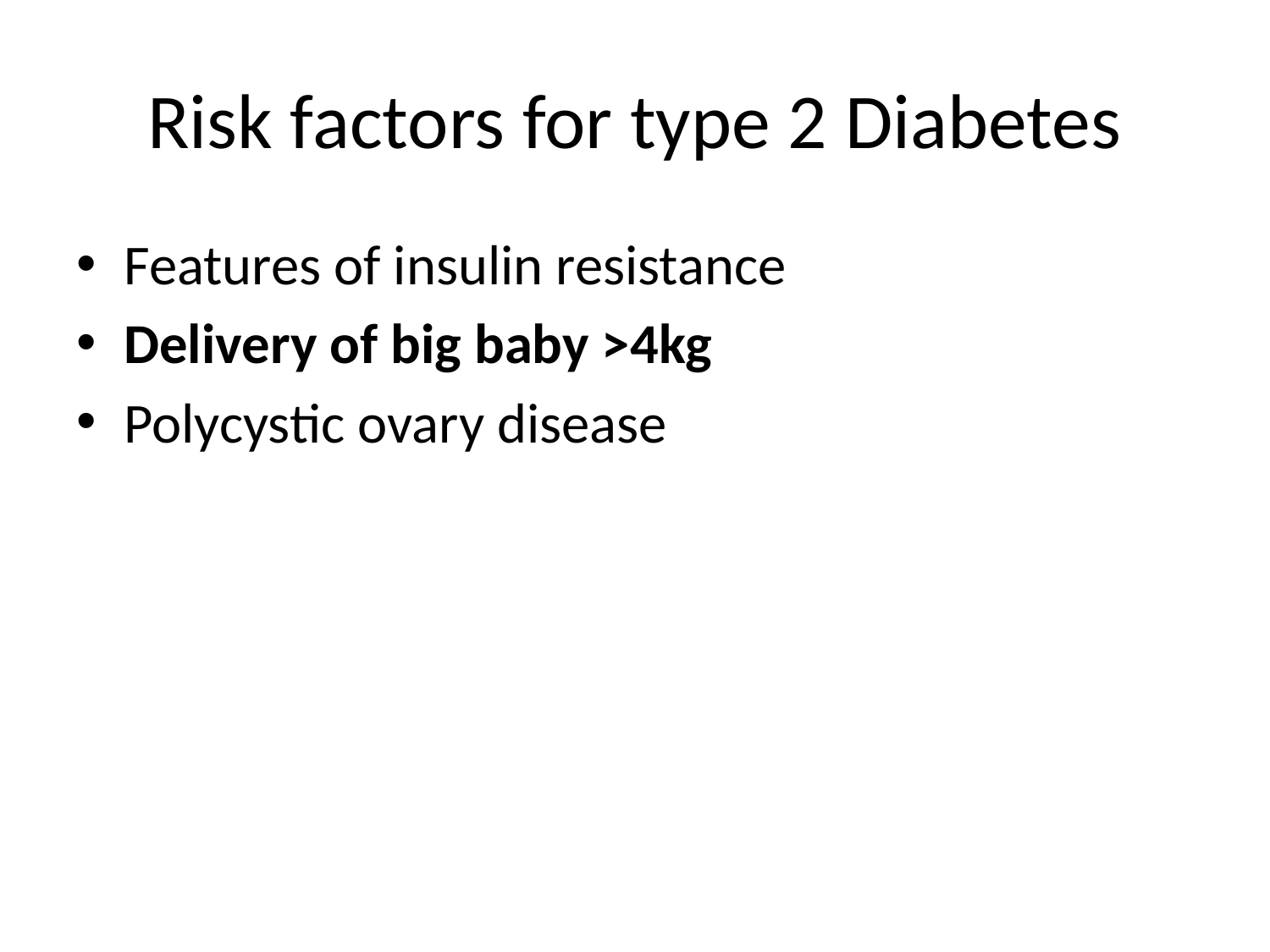

# Risk factors for type 2 Diabetes
Features of insulin resistance
Delivery of big baby >4kg
Polycystic ovary disease